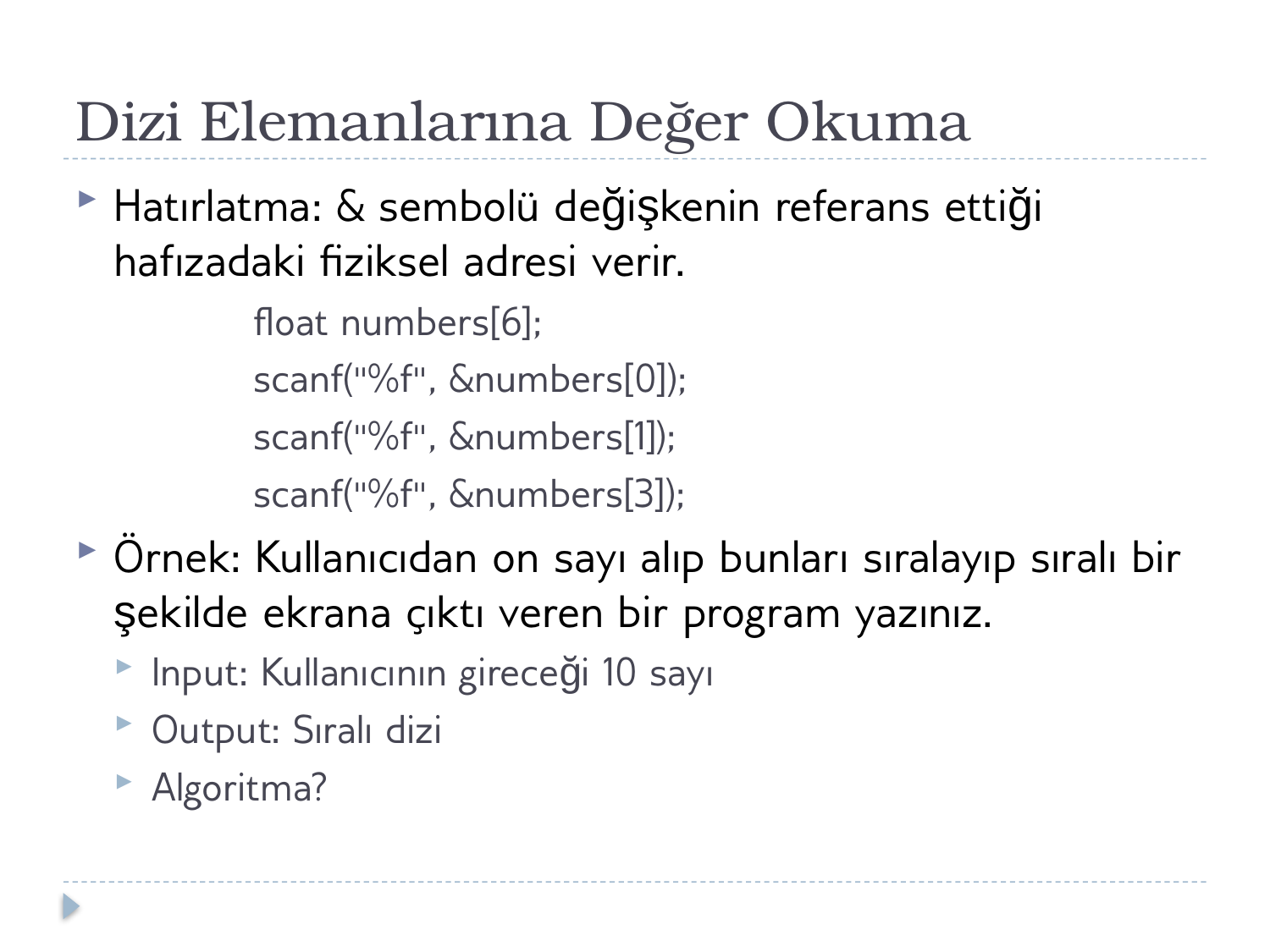

# Dizi Elemanlarına Değer Okuma
Hatırlatma: & sembolü değişkenin referans ettiği hafızadaki fiziksel adresi verir.
	 float numbers[6];
	 scanf("%f", &numbers[0]);
	 scanf("%f", &numbers[1]);
	 scanf("%f", &numbers[3]);
Örnek: Kullanıcıdan on sayı alıp bunları sıralayıp sıralı bir şekilde ekrana çıktı veren bir program yazınız.
Input: Kullanıcının gireceği 10 sayı
Output: Sıralı dizi
Algoritma?